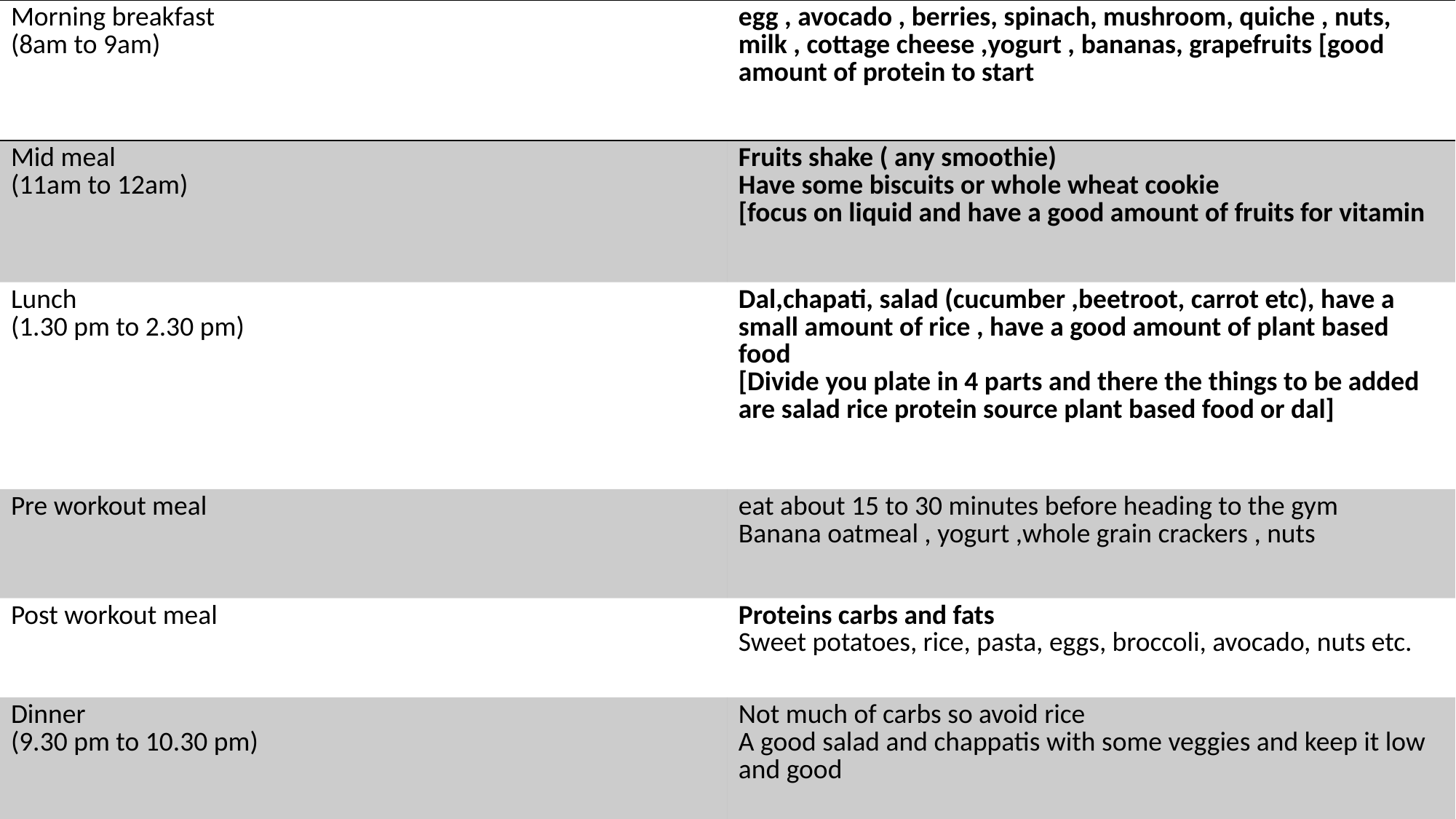

| Morning breakfast (8am to 9am) | egg , avocado , berries, spinach, mushroom, quiche , nuts, milk , cottage cheese ,yogurt , bananas, grapefruits [good amount of protein to start |
| --- | --- |
| Mid meal (11am to 12am) | Fruits shake ( any smoothie) Have some biscuits or whole wheat cookie [focus on liquid and have a good amount of fruits for vitamin |
| Lunch (1.30 pm to 2.30 pm) | Dal,chapati, salad (cucumber ,beetroot, carrot etc), have a small amount of rice , have a good amount of plant based food [Divide you plate in 4 parts and there the things to be added are salad rice protein source plant based food or dal] |
| Pre workout meal | eat about 15 to 30 minutes before heading to the gym Banana oatmeal , yogurt ,whole grain crackers , nuts |
| Post workout meal | Proteins carbs and fats Sweet potatoes, rice, pasta, eggs, broccoli, avocado, nuts etc. |
| Dinner (9.30 pm to 10.30 pm) | Not much of carbs so avoid rice A good salad and chappatis with some veggies and keep it low and good |